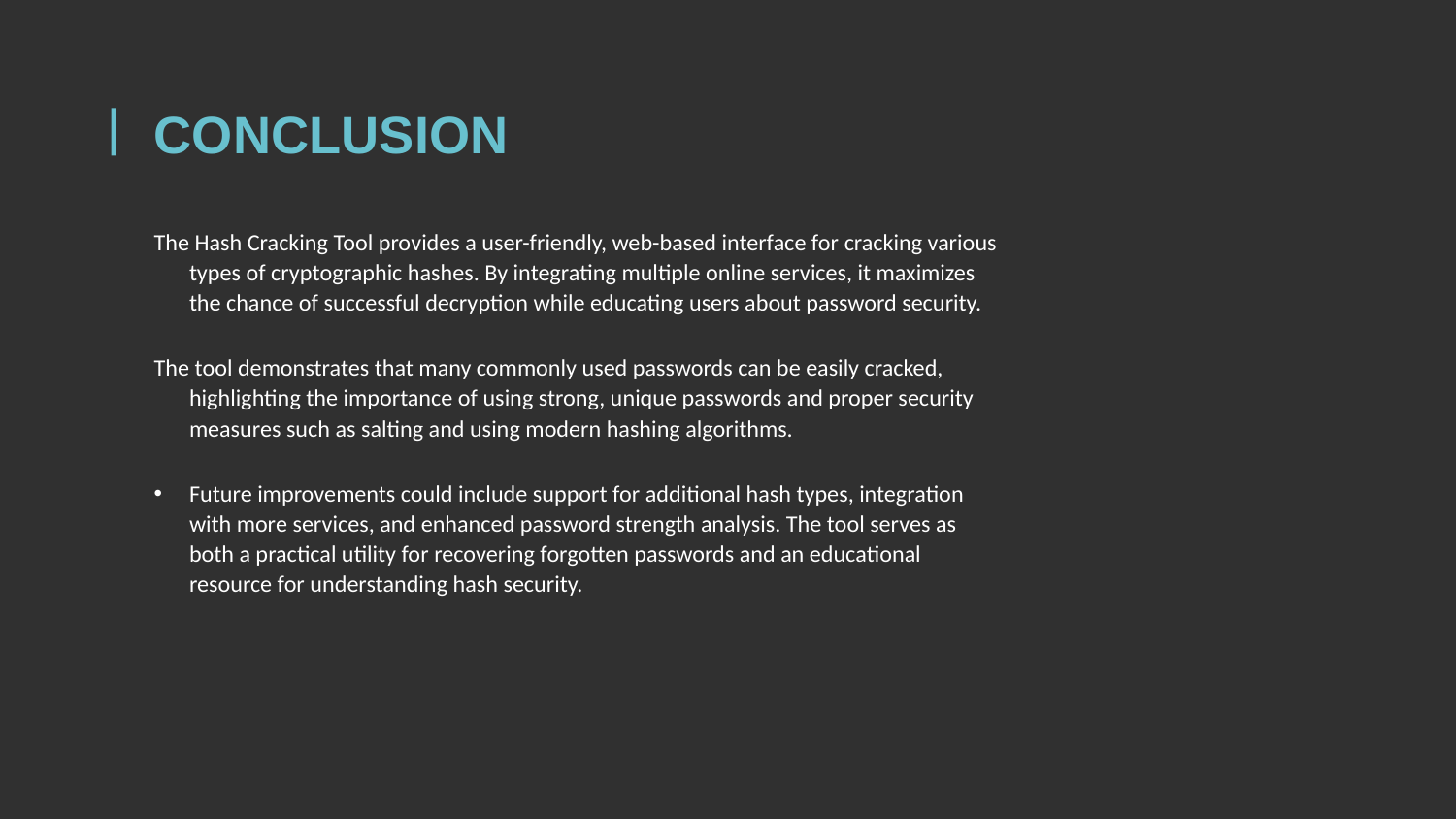

# CONCLUSION
The Hash Cracking Tool provides a user-friendly, web-based interface for cracking various types of cryptographic hashes. By integrating multiple online services, it maximizes the chance of successful decryption while educating users about password security.
The tool demonstrates that many commonly used passwords can be easily cracked, highlighting the importance of using strong, unique passwords and proper security measures such as salting and using modern hashing algorithms.
Future improvements could include support for additional hash types, integration with more services, and enhanced password strength analysis. The tool serves as both a practical utility for recovering forgotten passwords and an educational resource for understanding hash security.